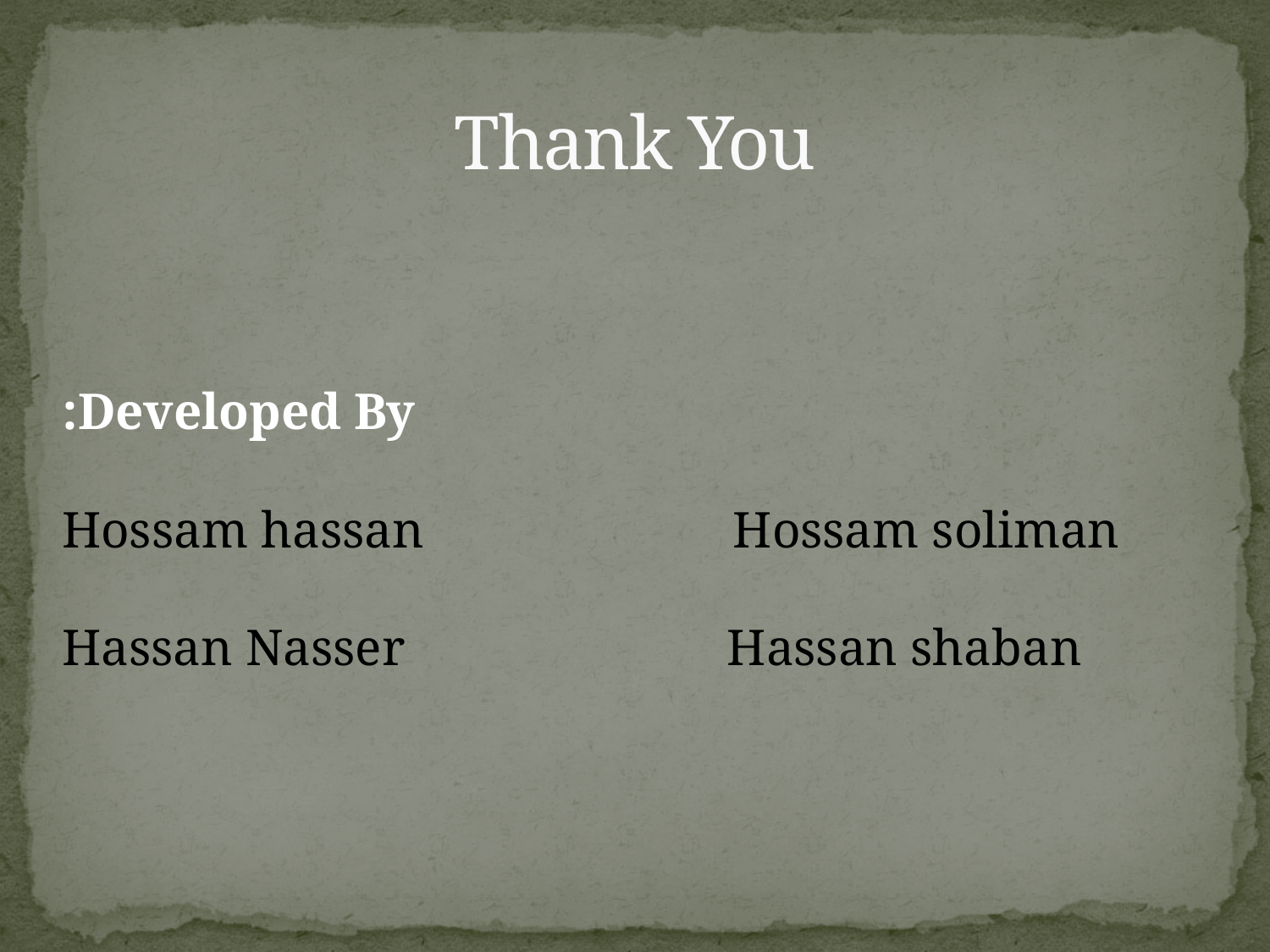

# Thank You
Developed By:

Hossam hassan                        Hossam soliman

Hassan Nasser                         Hassan shaban